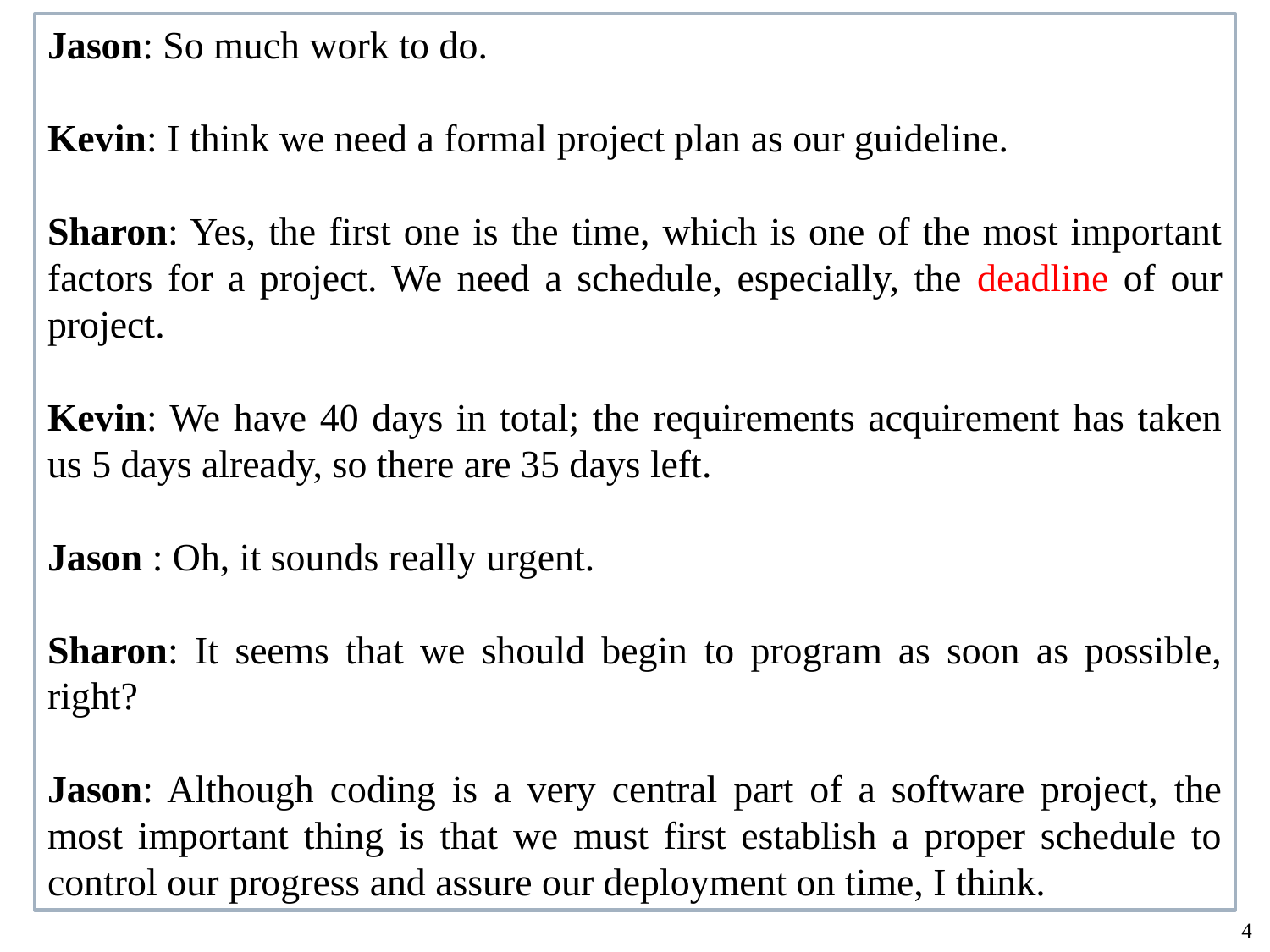

Jason: So much work to do.

Kevin: I think we need a formal project plan as our guideline.

Sharon: Yes, the first one is the time, which is one of the most important factors for a project. We need a schedule, especially, the deadline of our project.

Kevin: We have 40 days in total; the requirements acquirement has taken us 5 days already, so there are 35 days left.

Jason : Oh, it sounds really urgent.

Sharon: It seems that we should begin to program as soon as possible, right?

Jason: Although coding is a very central part of a software project, the most important thing is that we must first establish a proper schedule to control our progress and assure our deployment on time, I think.
4